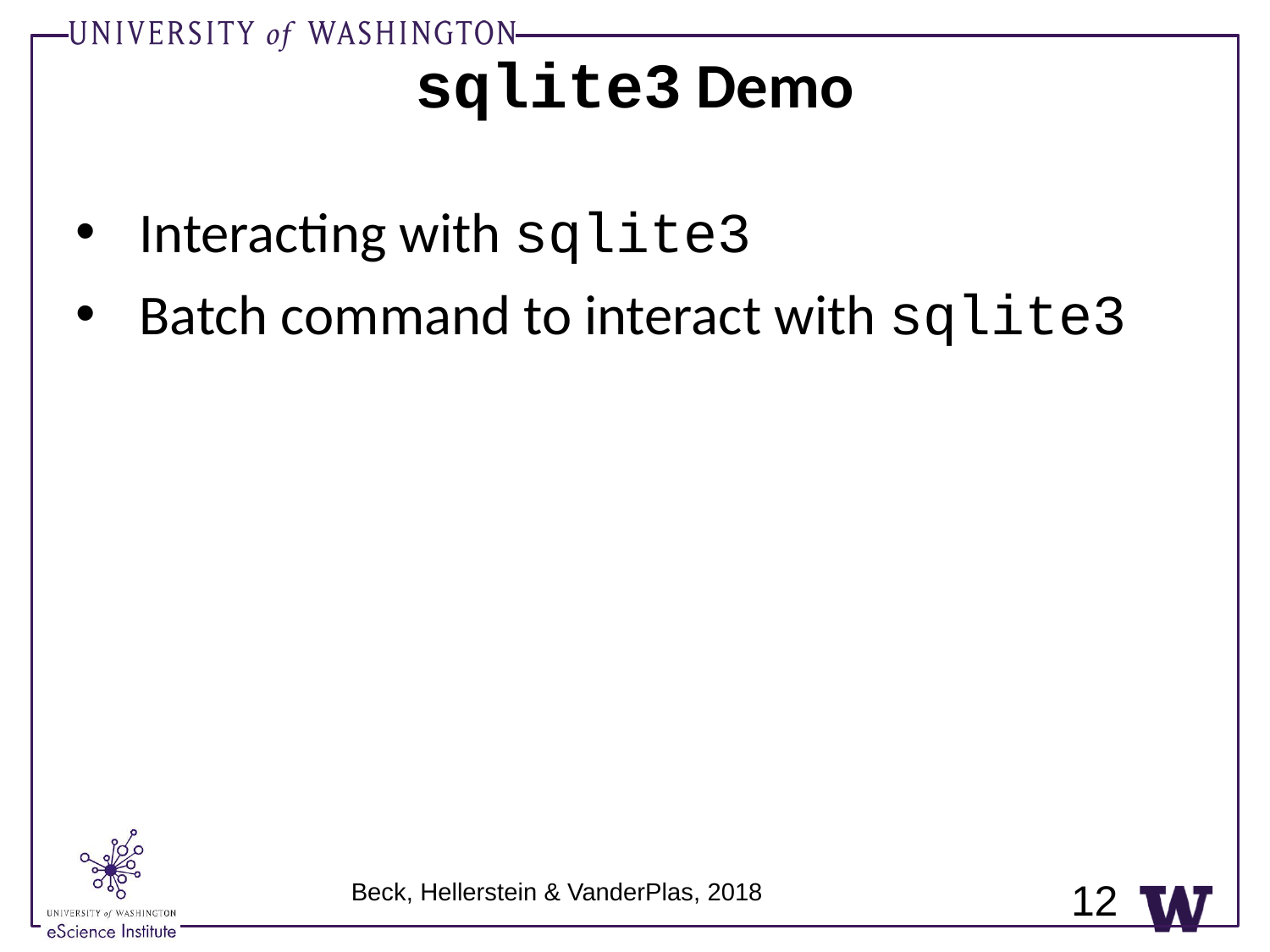

# sqlite3 Demo
Interacting with sqlite3
Batch command to interact with sqlite3
12
Beck, Hellerstein & VanderPlas, 2018